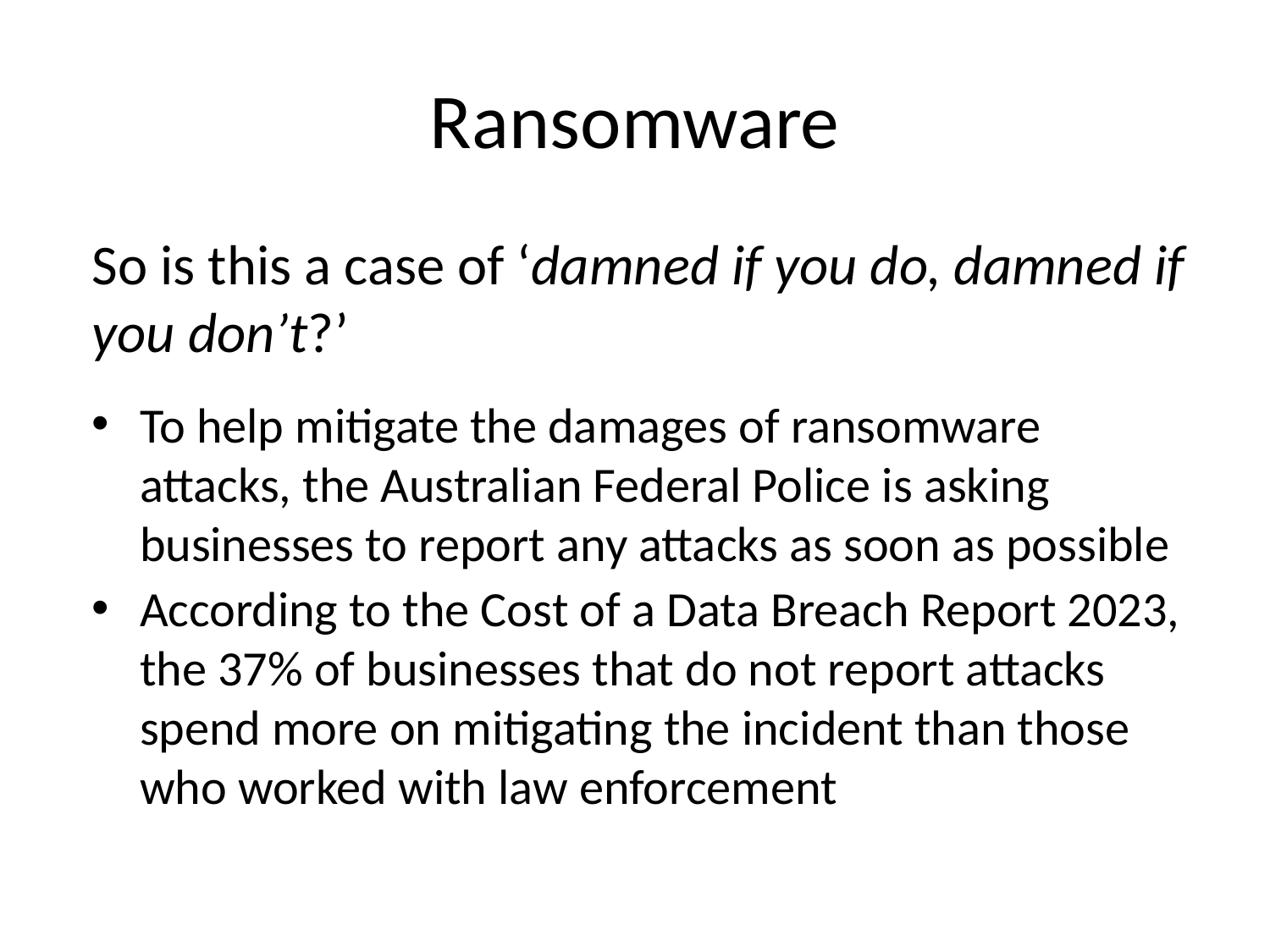

# Ransomware
So is this a case of ‘damned if you do, damned if you don’t?’

To help mitigate the damages of ransomware attacks, the Australian Federal Police is asking businesses to report any attacks as soon as possible
According to the Cost of a Data Breach Report 2023, the 37% of businesses that do not report attacks spend more on mitigating the incident than those who worked with law enforcement